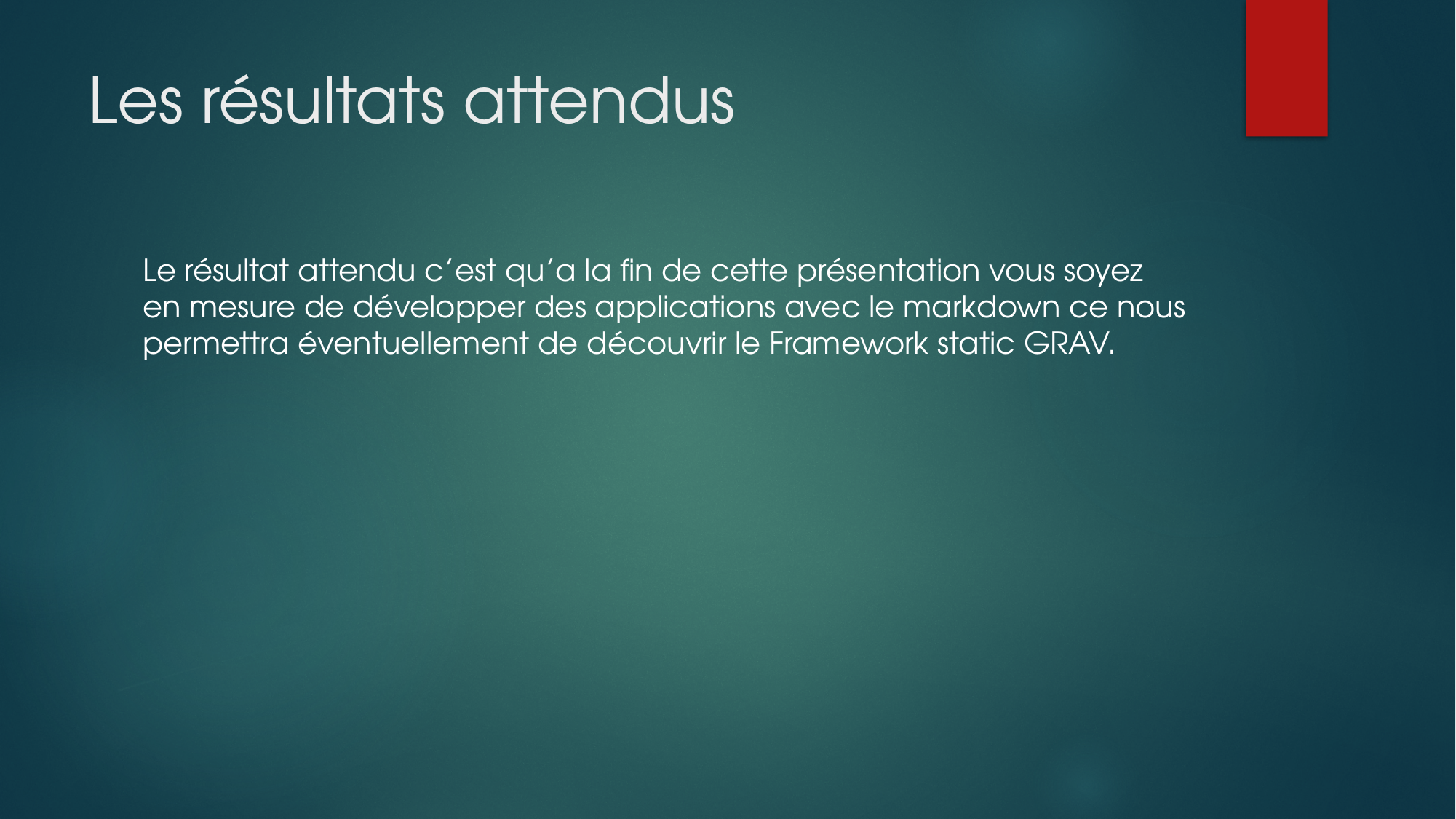

# Les résultats attendus
Le résultat attendu c’est qu’a la fin de cette présentation vous soyez en mesure de développer des applications avec le markdown ce nous permettra éventuellement de découvrir le Framework static GRAV.